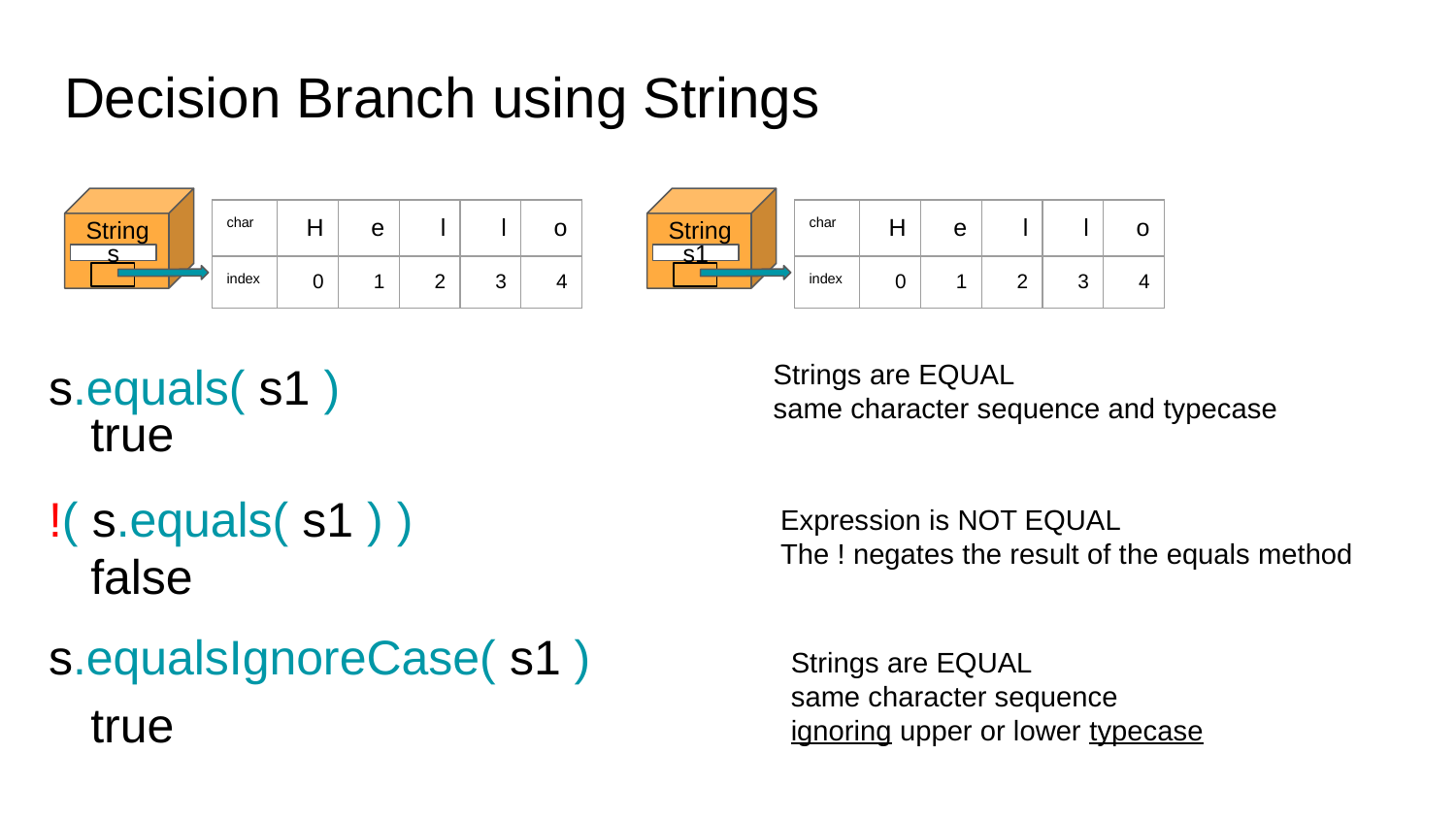

# Decision Branch using Strings

| char | H | e | l | l | o |
| --- | --- | --- | --- | --- | --- |
| index | 0 | 1 | 2 | 3 | 4 |
| char | H | e | l | l | o |
| --- | --- | --- | --- | --- | --- |
| index | 0 | 1 | 2 | 3 | 4 |
String
String
s
s1

s.equals( s1 )
Strings are EQUAL
same character sequence and typecase

true
!( s.equals( s1 ) )
Expression is NOT EQUAL
The ! negates the result of the equals method
false
s.equalsIgnoreCase( s1 )
Strings are EQUAL
same character sequence
ignoring upper or lower typecase
true